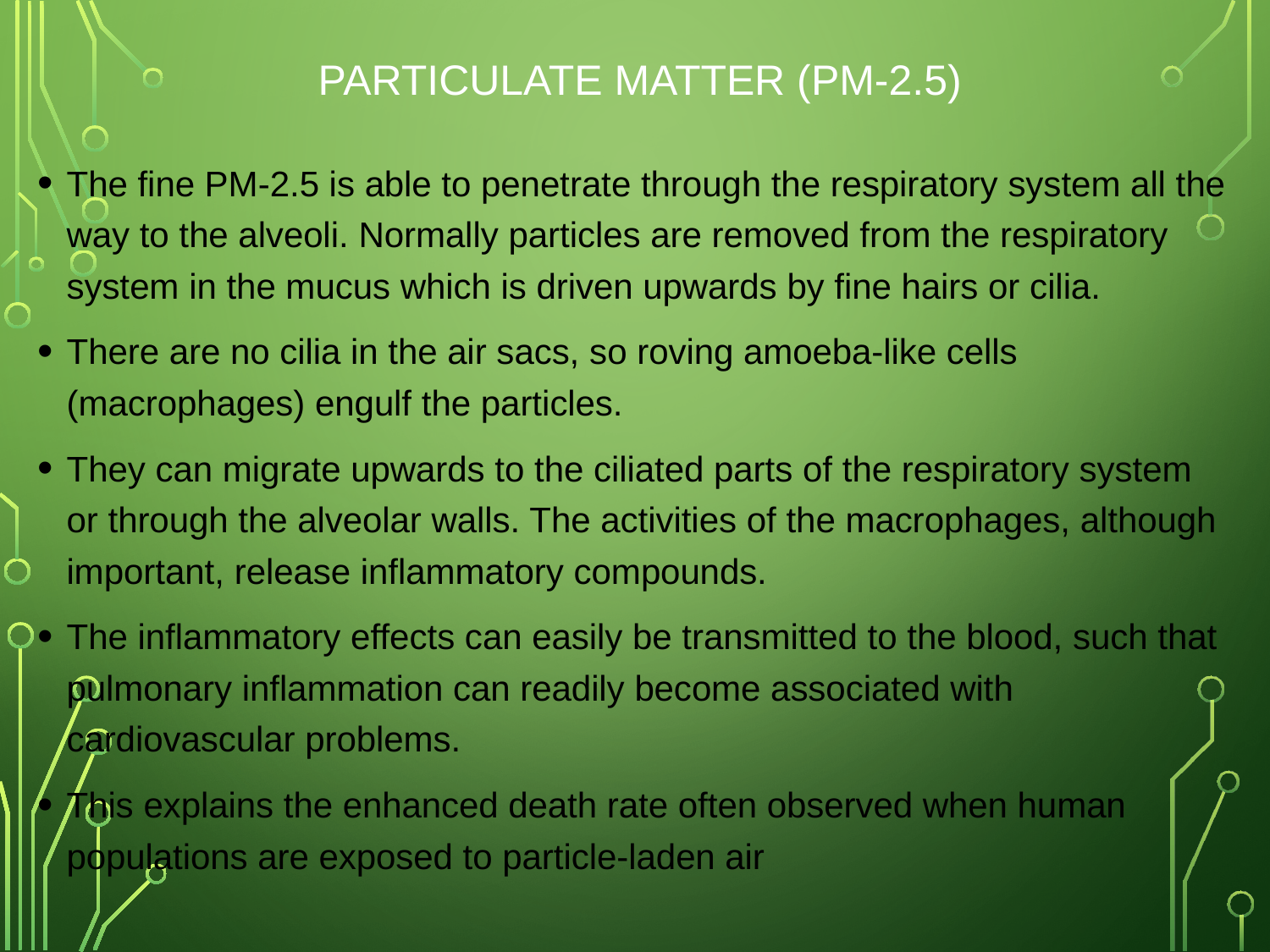

# Particulate matter (PM-2.5)
The fine PM-2.5 is able to penetrate through the respiratory system all the way to the alveoli. Normally particles are removed from the respiratory system in the mucus which is driven upwards by fine hairs or cilia.
There are no cilia in the air sacs, so roving amoeba-like cells (macrophages) engulf the particles.
They can migrate upwards to the ciliated parts of the respiratory system or through the alveolar walls. The activities of the macrophages, although important, release inflammatory compounds.
The inflammatory effects can easily be transmitted to the blood, such that pulmonary inflammation can readily become associated with cardiovascular problems.
This explains the enhanced death rate often observed when human populations are exposed to particle-laden air